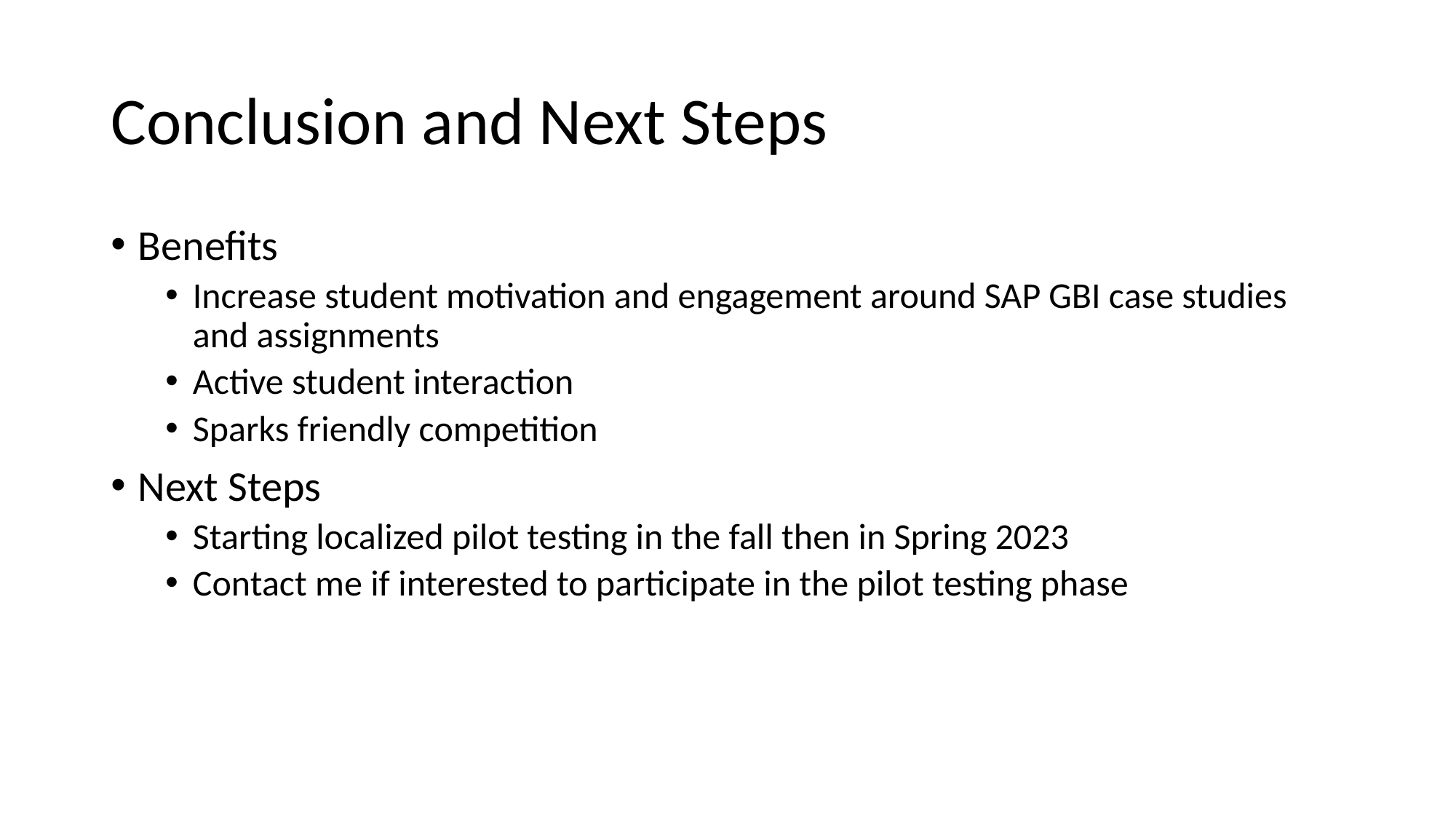

# Conclusion and Next Steps
Benefits
Increase student motivation and engagement around SAP GBI case studies and assignments
Active student interaction
Sparks friendly competition
Next Steps
Starting localized pilot testing in the fall then in Spring 2023
Contact me if interested to participate in the pilot testing phase